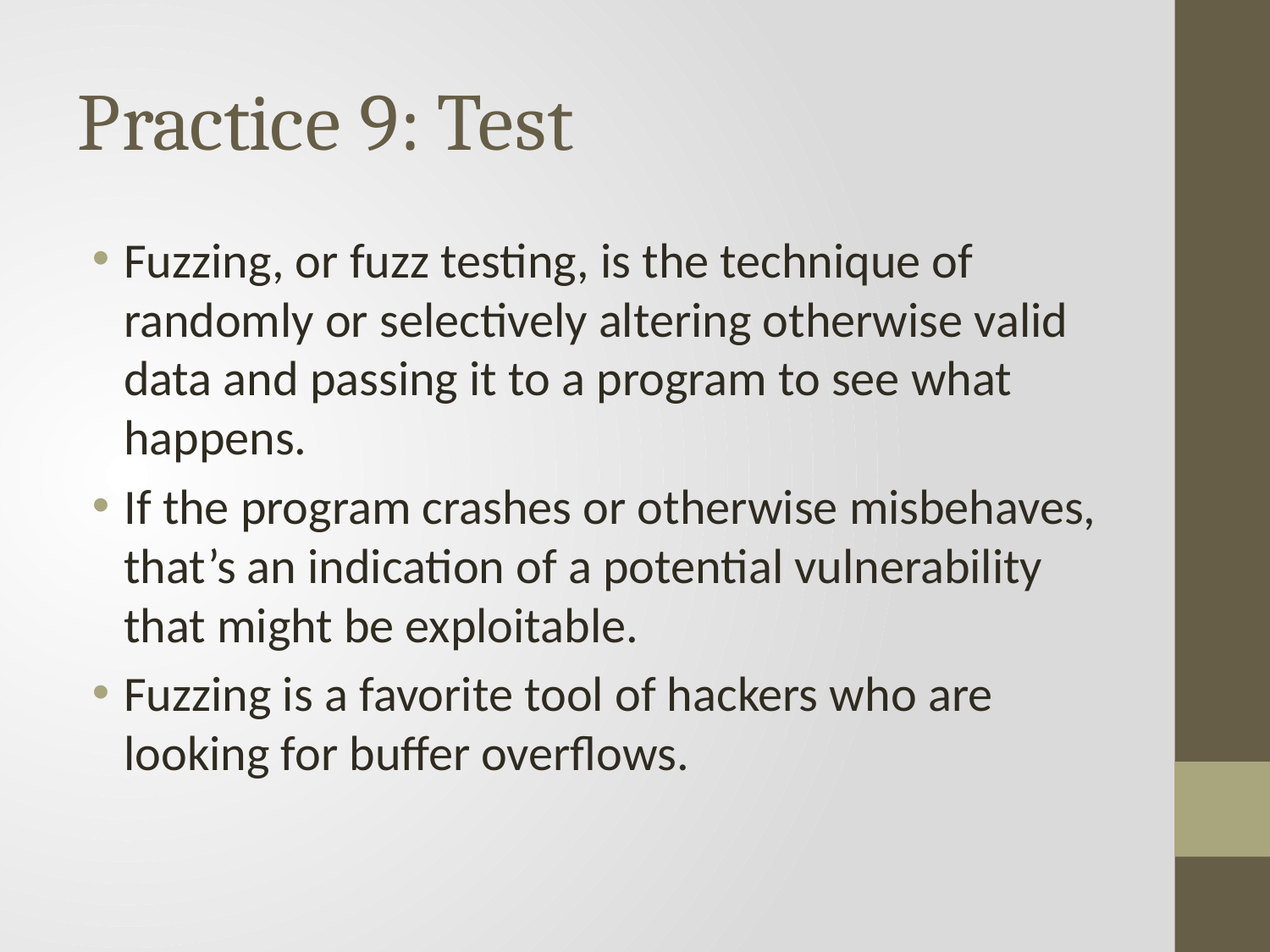

# Practice 9: Test
Fuzzing, or fuzz testing, is the technique of randomly or selectively altering otherwise valid data and passing it to a program to see what happens.
If the program crashes or otherwise misbehaves, that’s an indication of a potential vulnerability that might be exploitable.
Fuzzing is a favorite tool of hackers who are looking for buffer overflows.